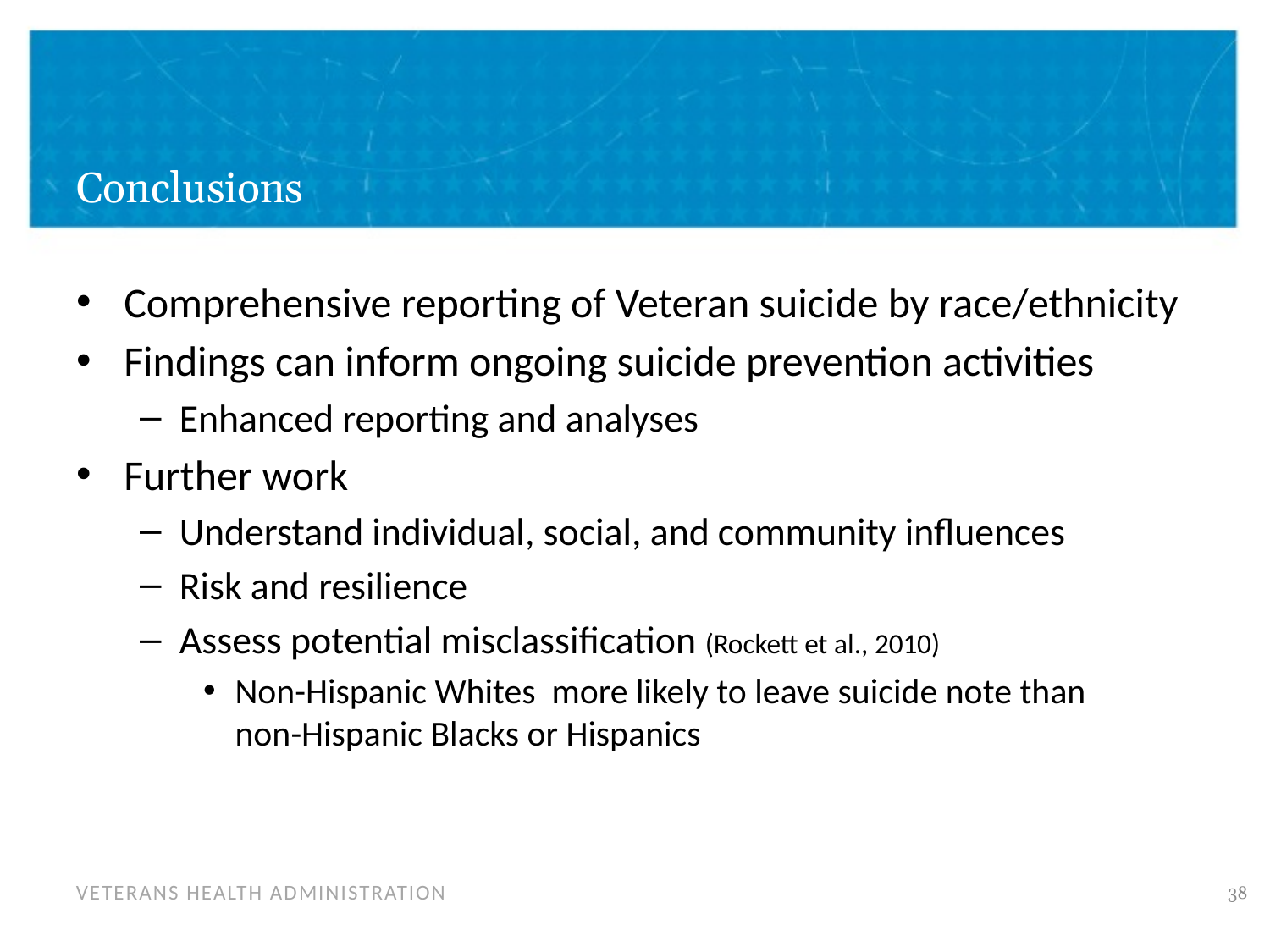

# Conclusions
Comprehensive reporting of Veteran suicide by race/ethnicity
Findings can inform ongoing suicide prevention activities
Enhanced reporting and analyses
Further work
Understand individual, social, and community influences
Risk and resilience
Assess potential misclassification (Rockett et al., 2010)
Non-Hispanic Whites  more likely to leave suicide note than       non-Hispanic Blacks or Hispanics

38